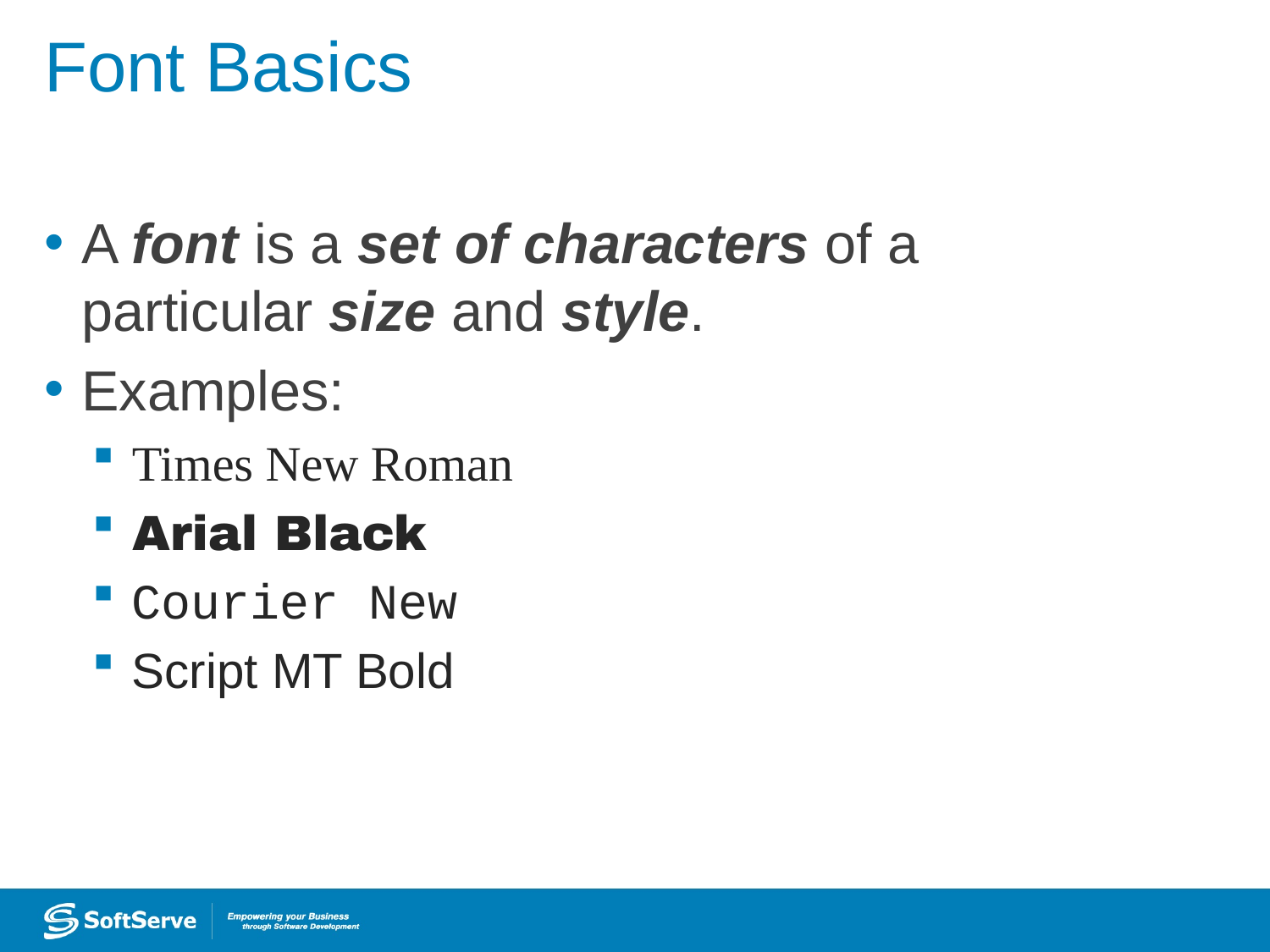

# Font Basics
A font is a set of characters of a particular size and style.
Examples:
Times New Roman
Arial Black
Courier New
Script MT Bold